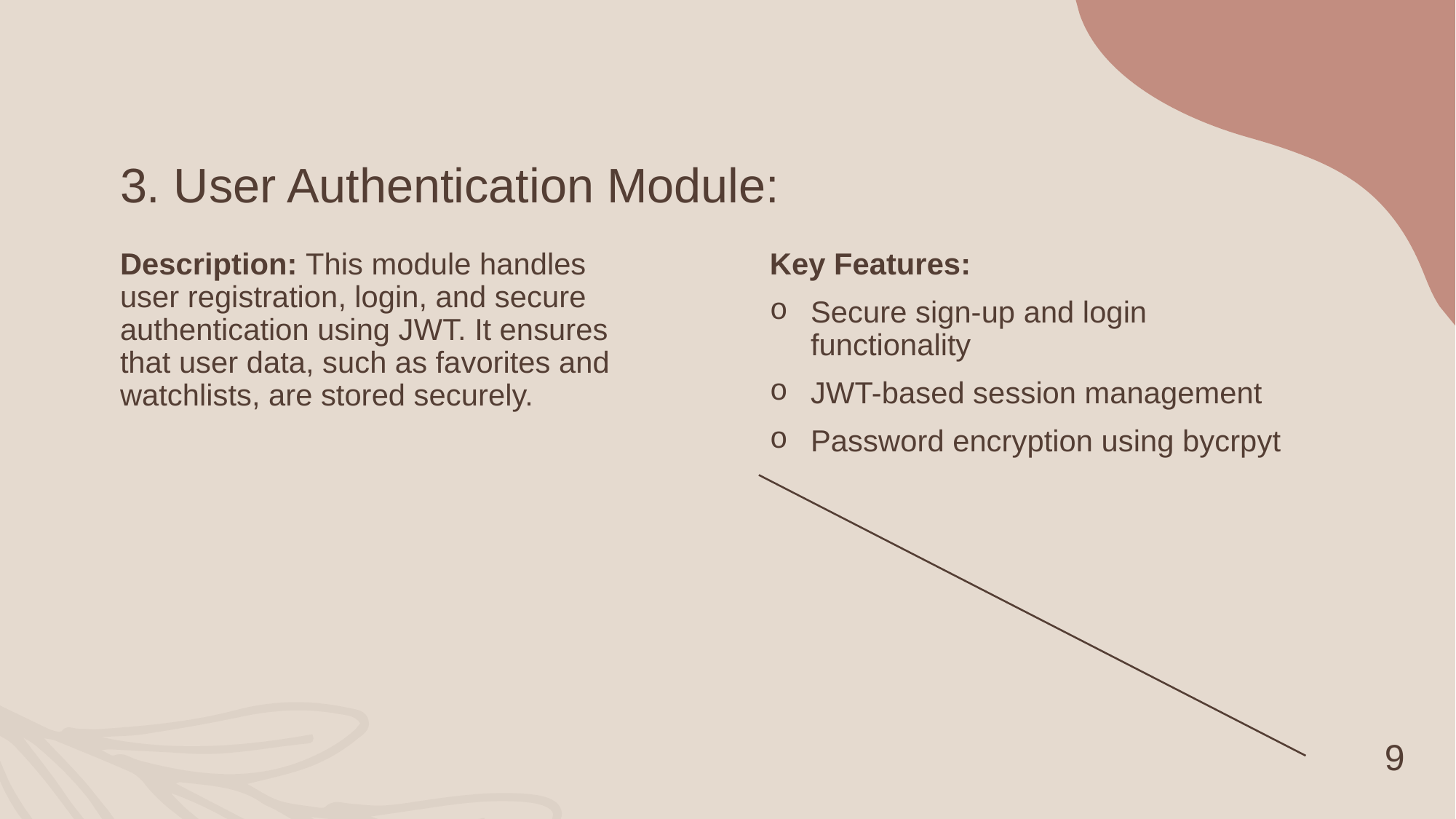

# 3. User Authentication Module:
Description: This module handles user registration, login, and secure authentication using JWT. It ensures that user data, such as favorites and watchlists, are stored securely.
Key Features:
Secure sign-up and login functionality
JWT-based session management
Password encryption using bycrpyt

9